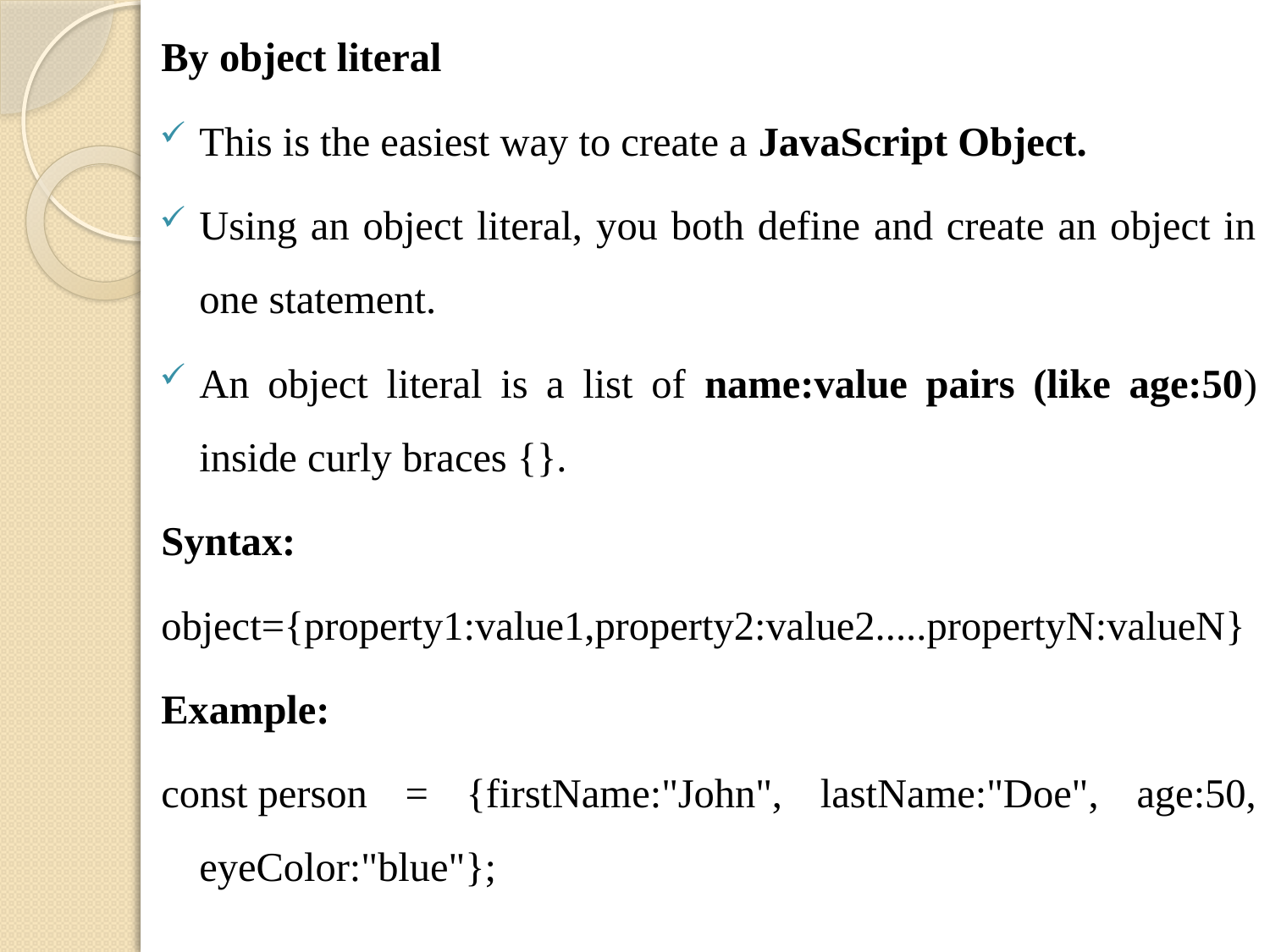

By object literal
This is the easiest way to create a JavaScript Object.
Using an object literal, you both define and create an object in one statement.
An object literal is a list of name:value pairs (like age:50) inside curly braces {}.
Syntax:
object={property1:value1,property2:value2.....propertyN:valueN}
Example:
const person = {firstName:"John", lastName:"Doe", age:50, eyeColor:"blue"};